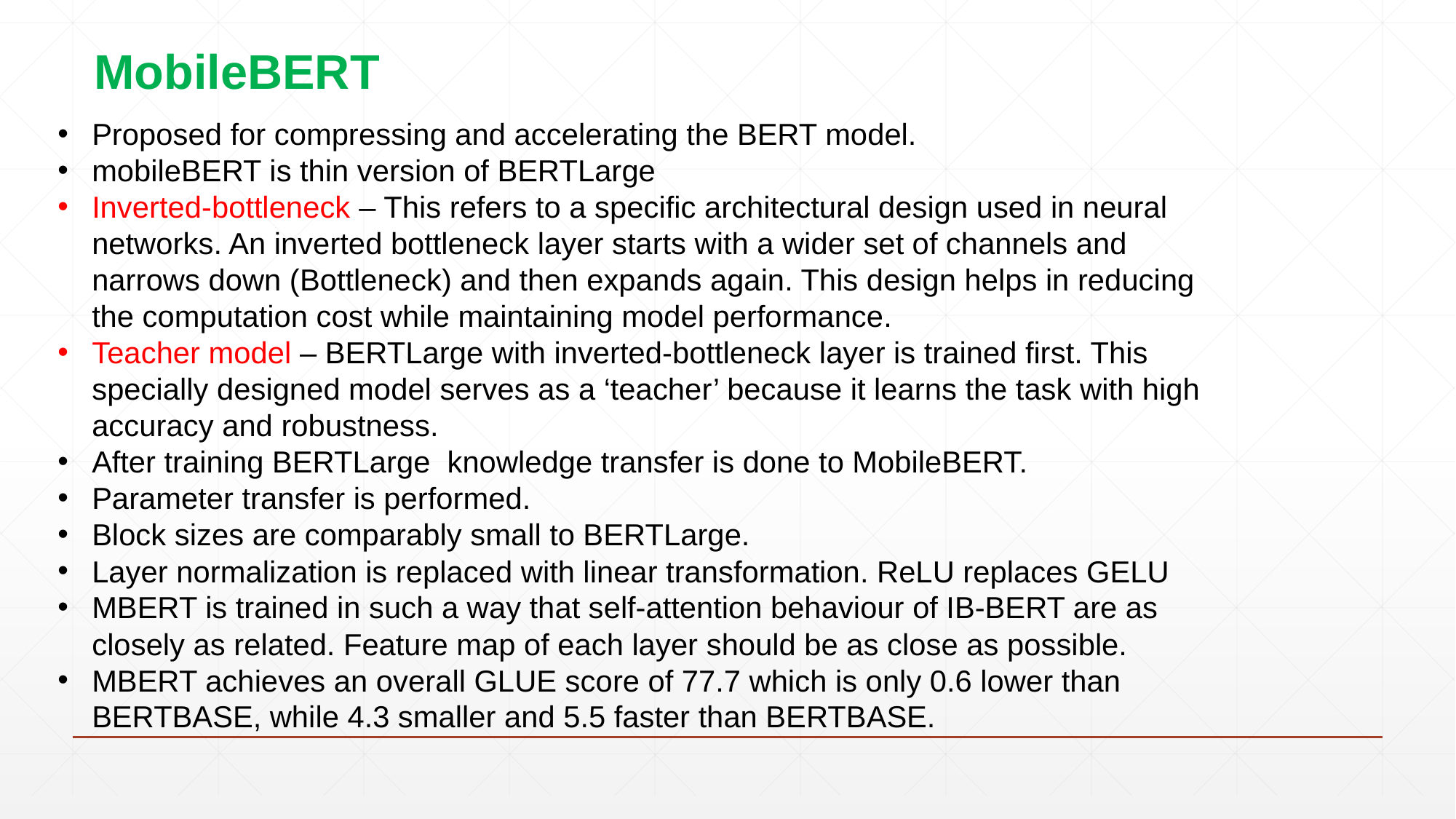

# MobileBERT
Proposed for compressing and accelerating the BERT model.
mobileBERT is thin version of BERTLarge
Inverted-bottleneck – This refers to a specific architectural design used in neural networks. An inverted bottleneck layer starts with a wider set of channels and narrows down (Bottleneck) and then expands again. This design helps in reducing the computation cost while maintaining model performance.
Teacher model – BERTLarge with inverted-bottleneck layer is trained first. This specially designed model serves as a ‘teacher’ because it learns the task with high accuracy and robustness.
After training BERTLarge  knowledge transfer is done to MobileBERT.
Parameter transfer is performed.
Block sizes are comparably small to BERTLarge.
Layer normalization is replaced with linear transformation. ReLU replaces GELU
MBERT is trained in such a way that self-attention behaviour of IB-BERT are as closely as related. Feature map of each layer should be as close as possible.
MBERT achieves an overall GLUE score of 77.7 which is only 0.6 lower than BERTBASE, while 4.3 smaller and 5.5 faster than BERTBASE.